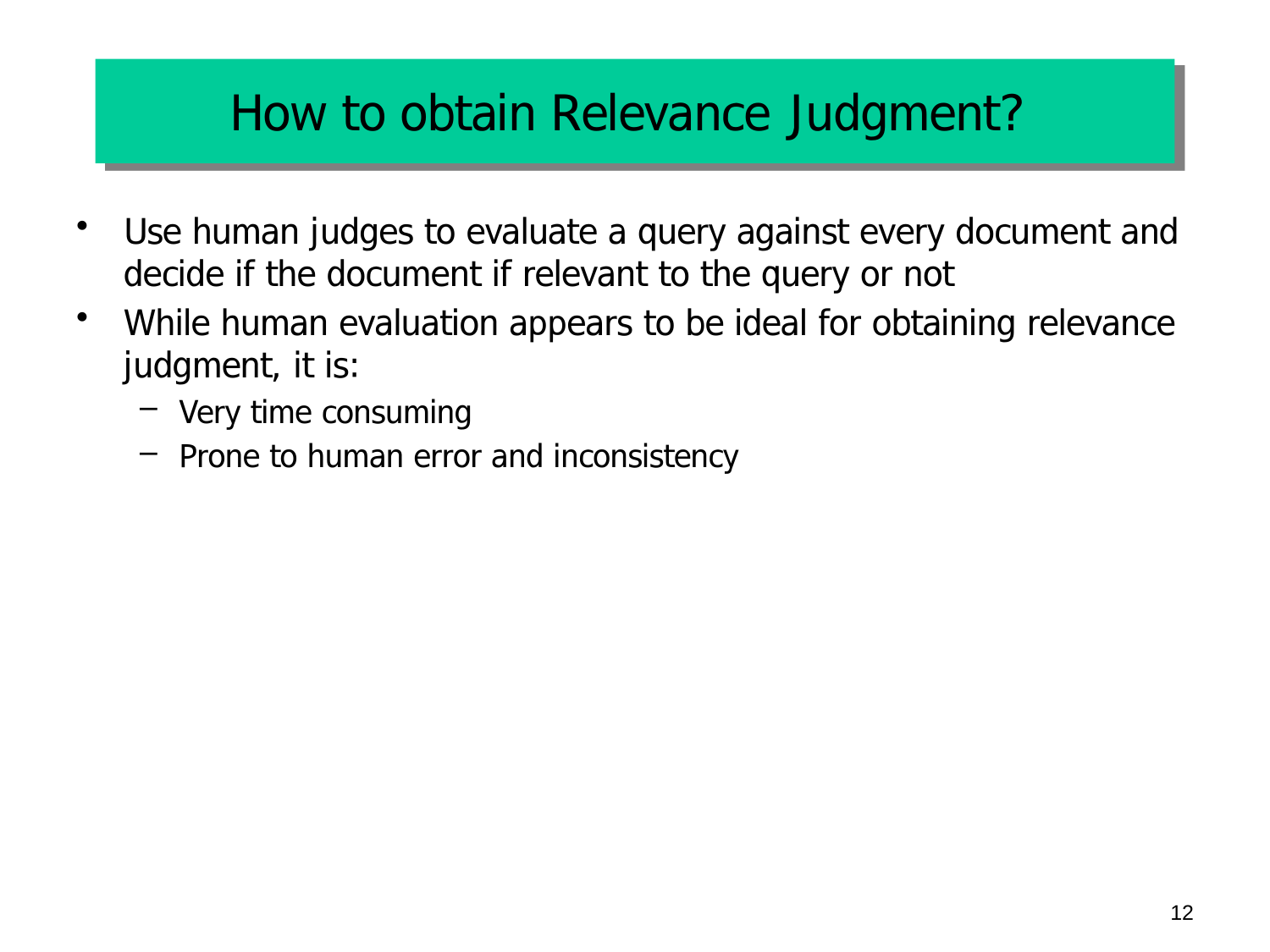

How to obtain Relevance Judgment?
Use human judges to evaluate a query against every document and decide if the document if relevant to the query or not
While human evaluation appears to be ideal for obtaining relevance judgment, it is:
Very time consuming
Prone to human error and inconsistency
12